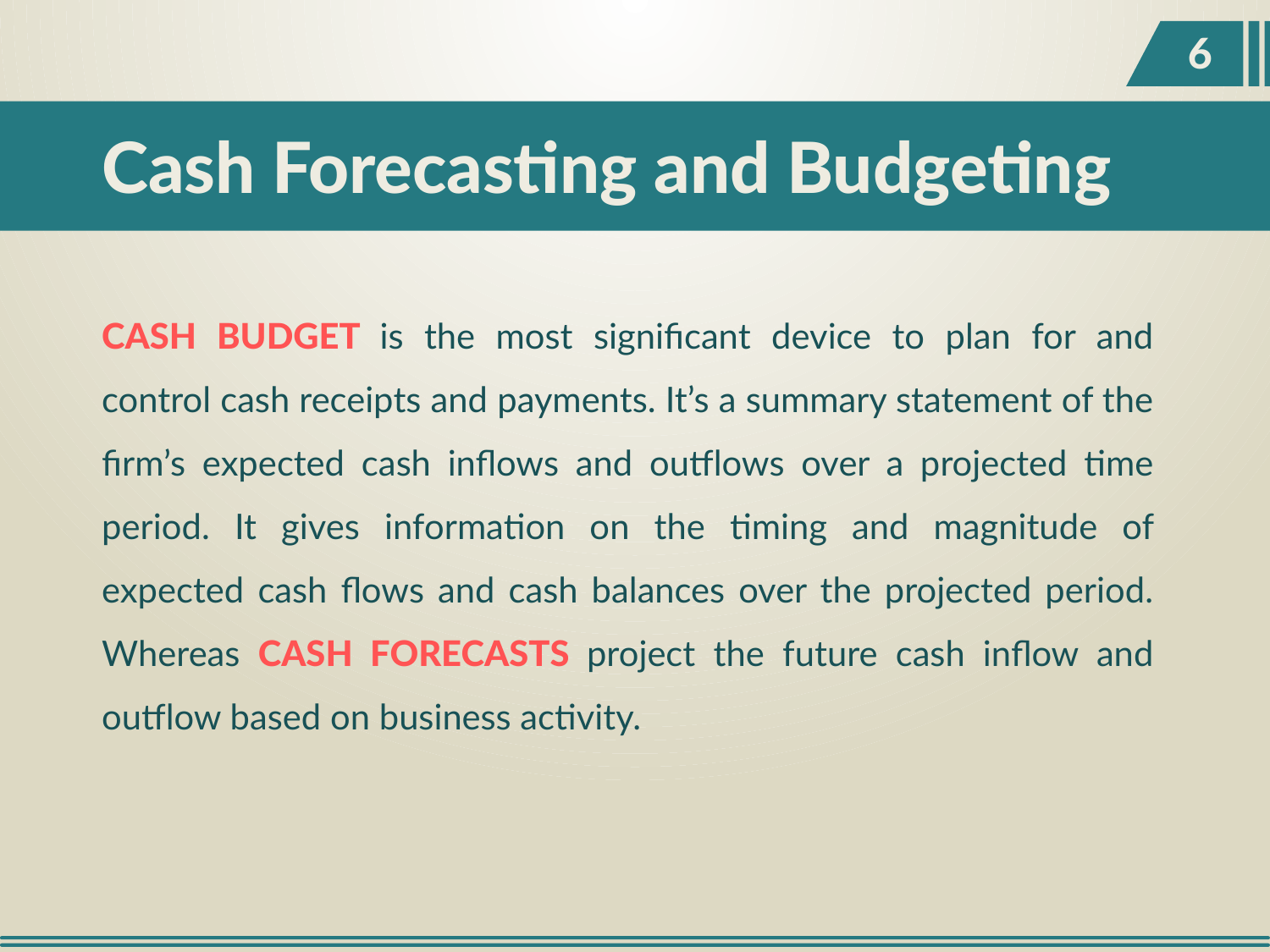

6
Cash Forecasting and Budgeting
CASH BUDGET is the most significant device to plan for and control cash receipts and payments. It’s a summary statement of the firm’s expected cash inflows and outflows over a projected time period. It gives information on the timing and magnitude of expected cash flows and cash balances over the projected period. Whereas CASH FORECASTS project the future cash inflow and outflow based on business activity.